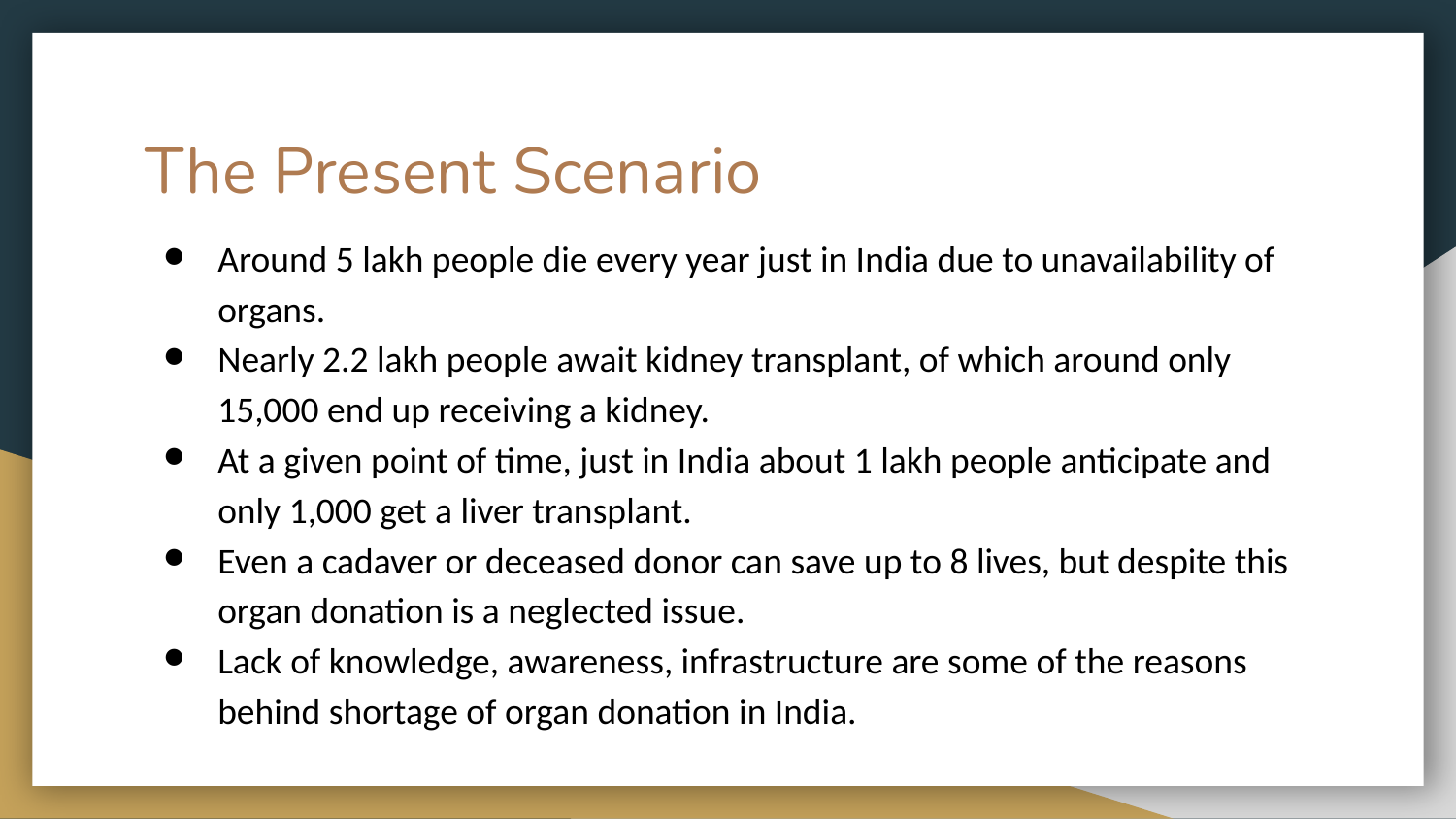

# The Present Scenario
Around 5 lakh people die every year just in India due to unavailability of organs.
Nearly 2.2 lakh people await kidney transplant, of which around only 15,000 end up receiving a kidney.
At a given point of time, just in India about 1 lakh people anticipate and only 1,000 get a liver transplant.
Even a cadaver or deceased donor can save up to 8 lives, but despite this organ donation is a neglected issue.
Lack of knowledge, awareness, infrastructure are some of the reasons behind shortage of organ donation in India.